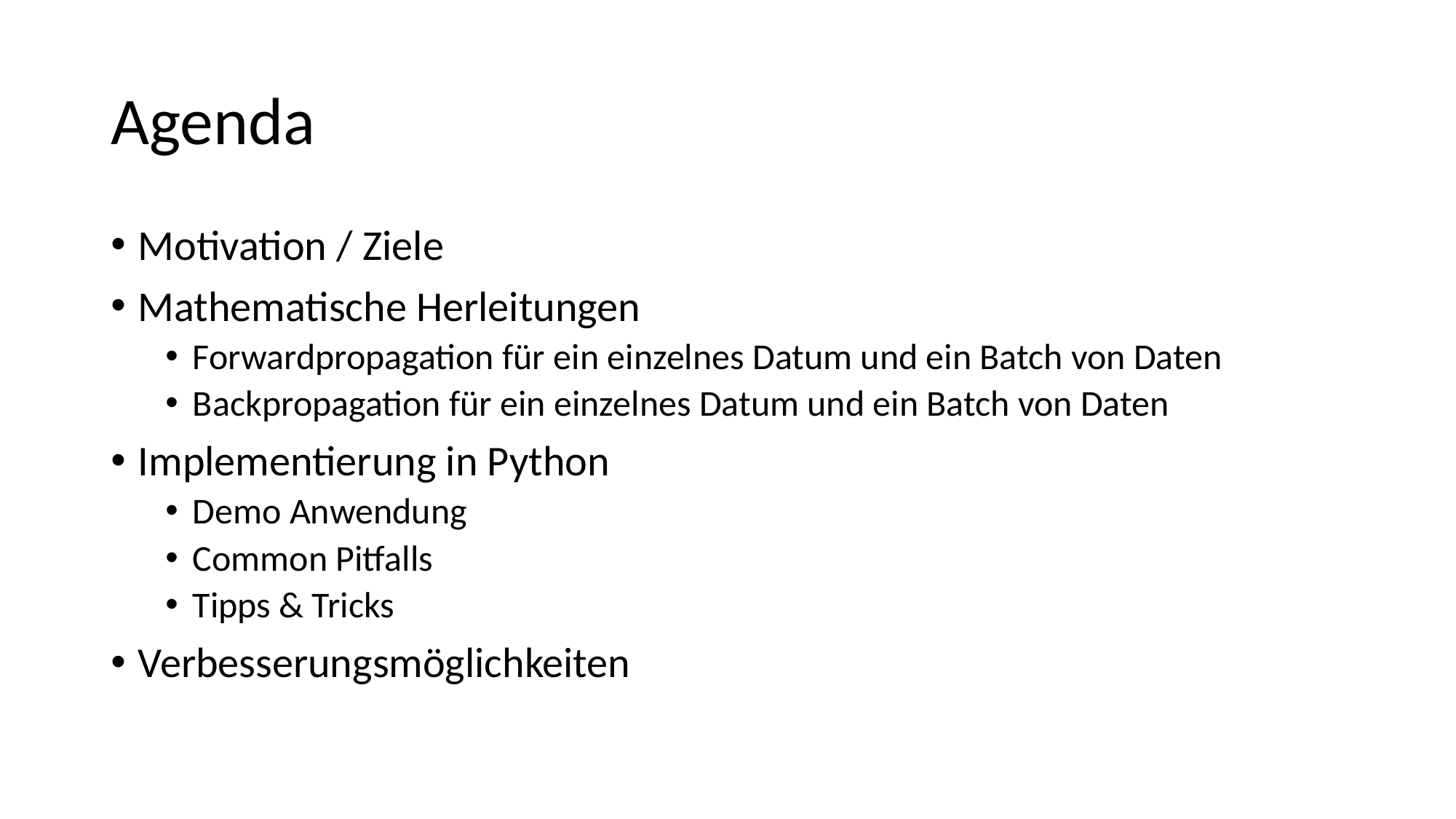

# Agenda
Motivation / Ziele
Mathematische Herleitungen
Forwardpropagation für ein einzelnes Datum und ein Batch von Daten
Backpropagation für ein einzelnes Datum und ein Batch von Daten
Implementierung in Python
Demo Anwendung
Common Pitfalls
Tipps & Tricks
Verbesserungsmöglichkeiten